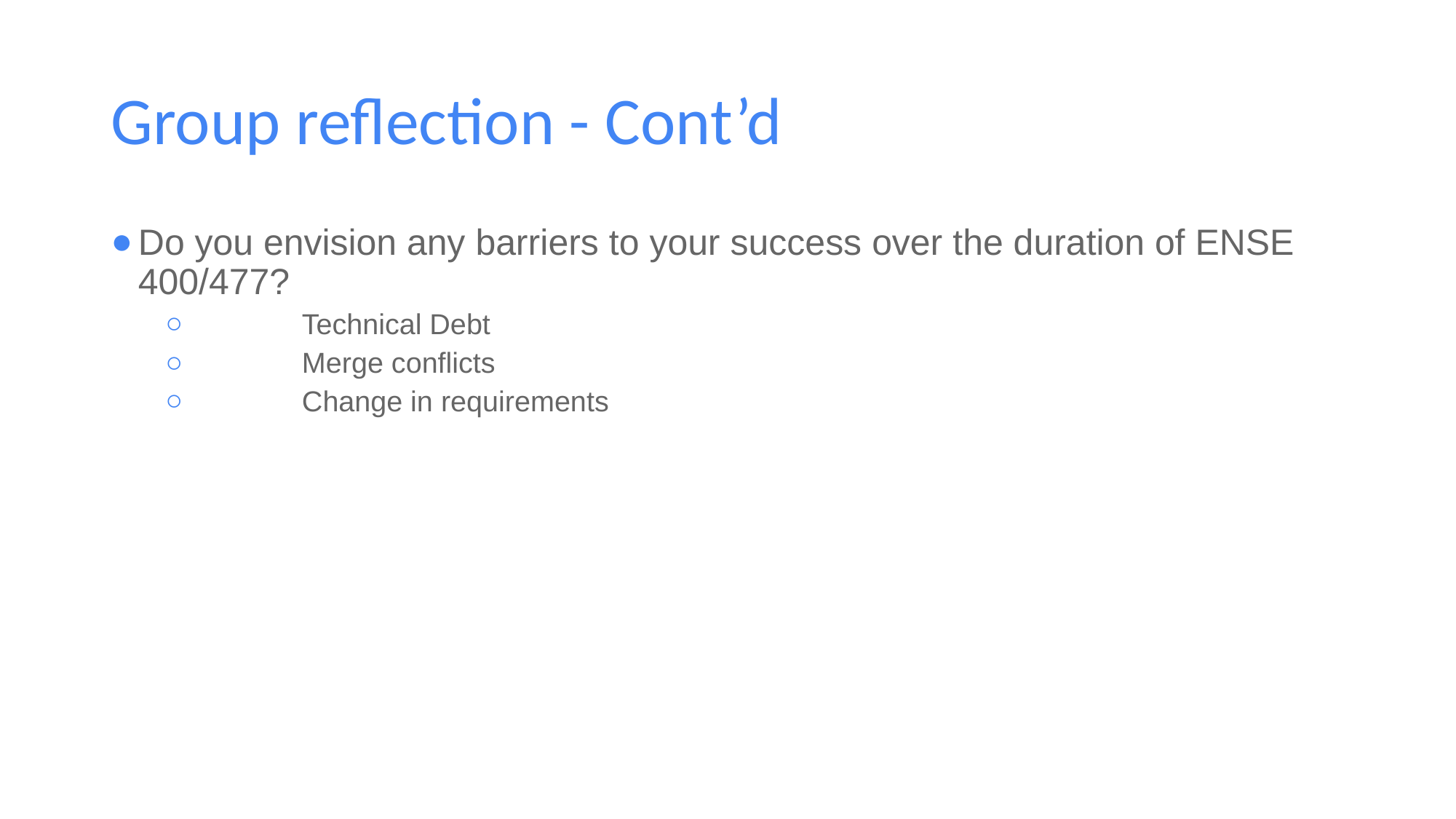

# Group reflection - Cont’d
Do you envision any barriers to your success over the duration of ENSE 400/477?
	Technical Debt
 	Merge conflicts
 	Change in requirements